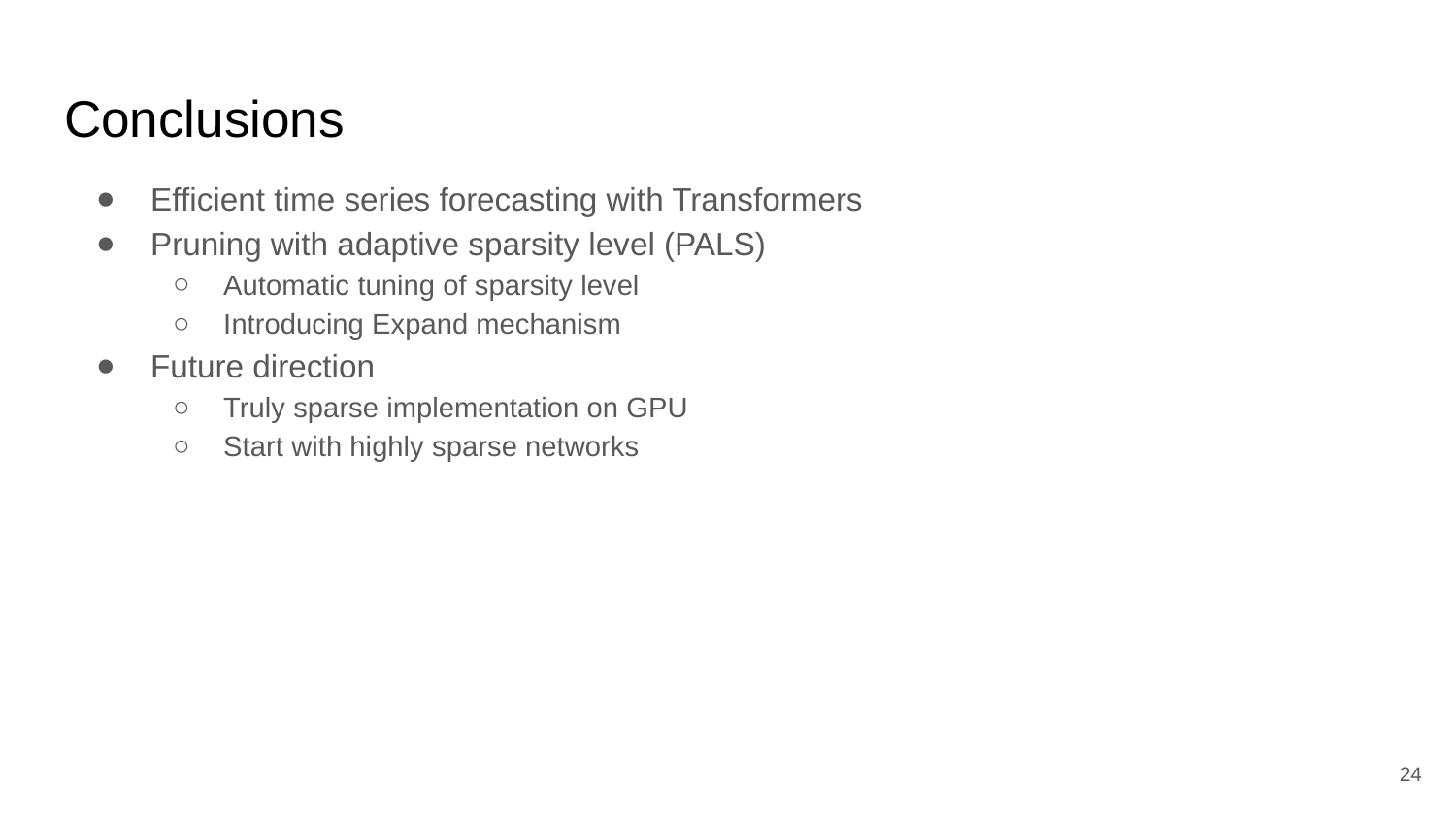

# Conclusions
Efficient time series forecasting with Transformers
Pruning with adaptive sparsity level (PALS)
Automatic tuning of sparsity level
Introducing Expand mechanism
Future direction
Truly sparse implementation on GPU
Start with highly sparse networks

24